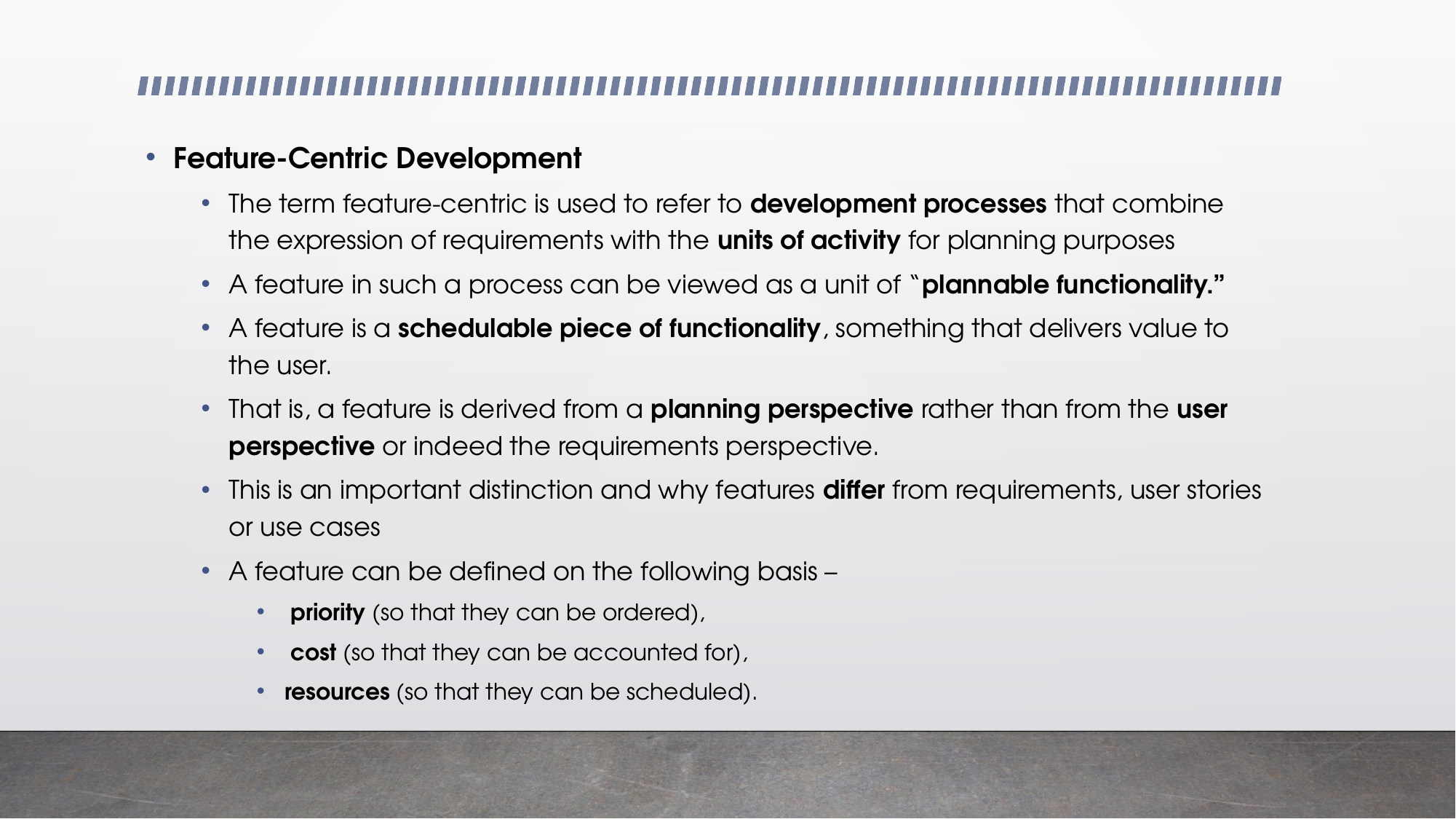

Feature-Centric Development
The term feature-centric is used to refer to development processes that combine the expression of requirements with the units of activity for planning purposes
A feature in such a process can be viewed as a unit of “plannable functionality.”
A feature is a schedulable piece of functionality, something that delivers value to the user.
That is, a feature is derived from a planning perspective rather than from the user perspective or indeed the requirements perspective.
This is an important distinction and why features differ from requirements, user stories or use cases
A feature can be defined on the following basis –
 priority (so that they can be ordered),
 cost (so that they can be accounted for),
resources (so that they can be scheduled).